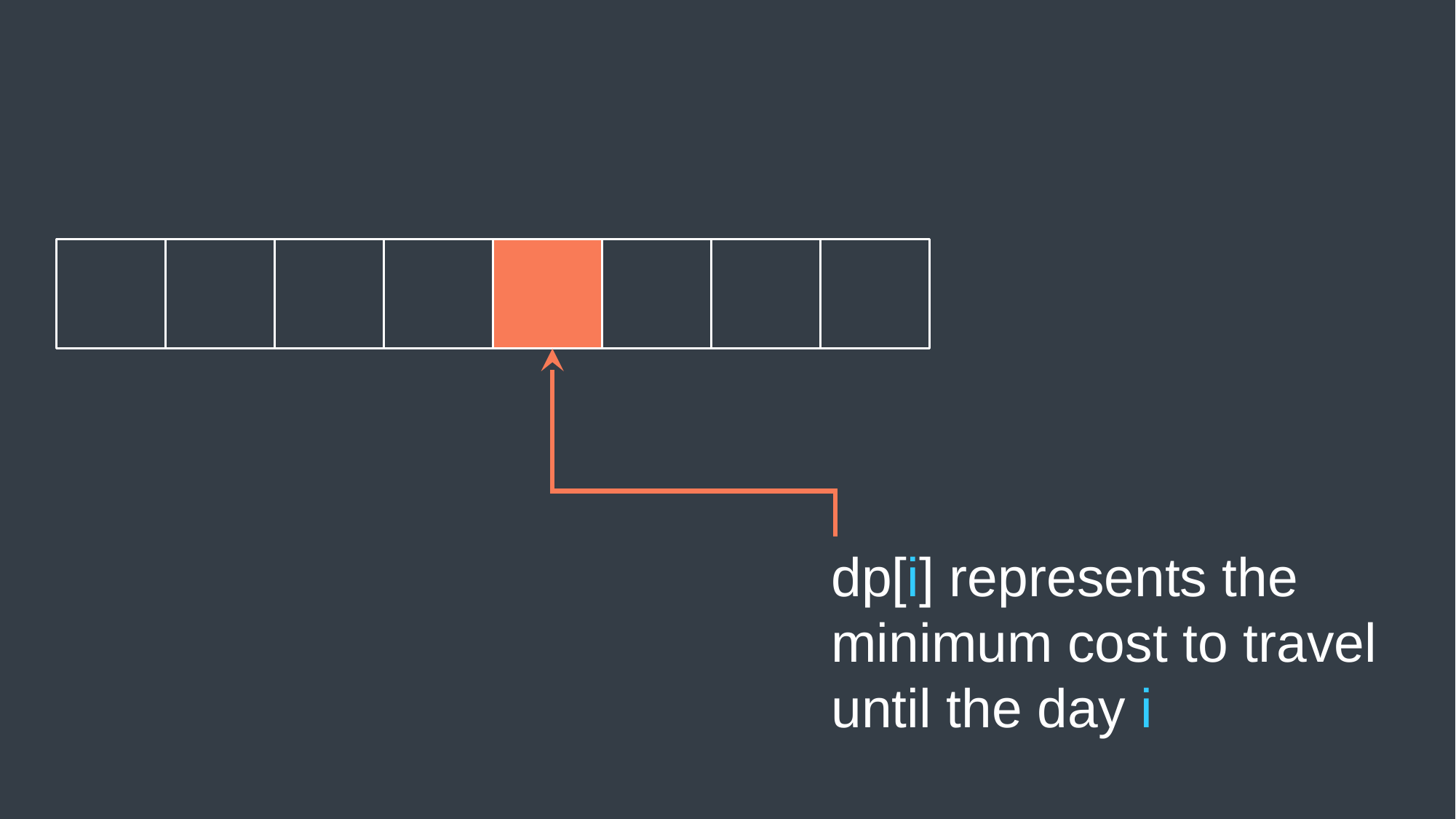

dp[i] represents the minimum cost to travel until the day i